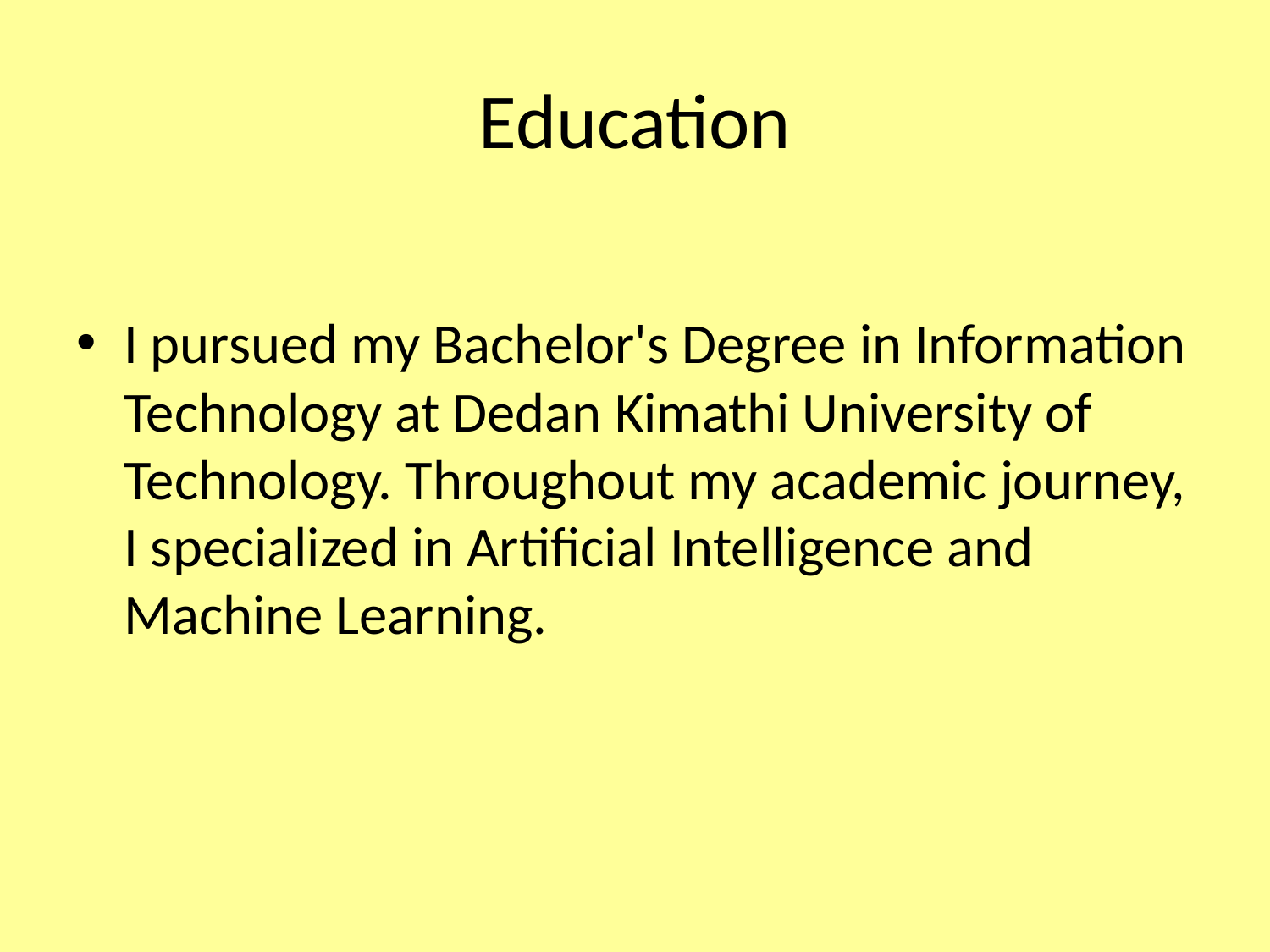

# Education

I pursued my Bachelor's Degree in Information Technology at Dedan Kimathi University of Technology. Throughout my academic journey, I specialized in Artificial Intelligence and Machine Learning.